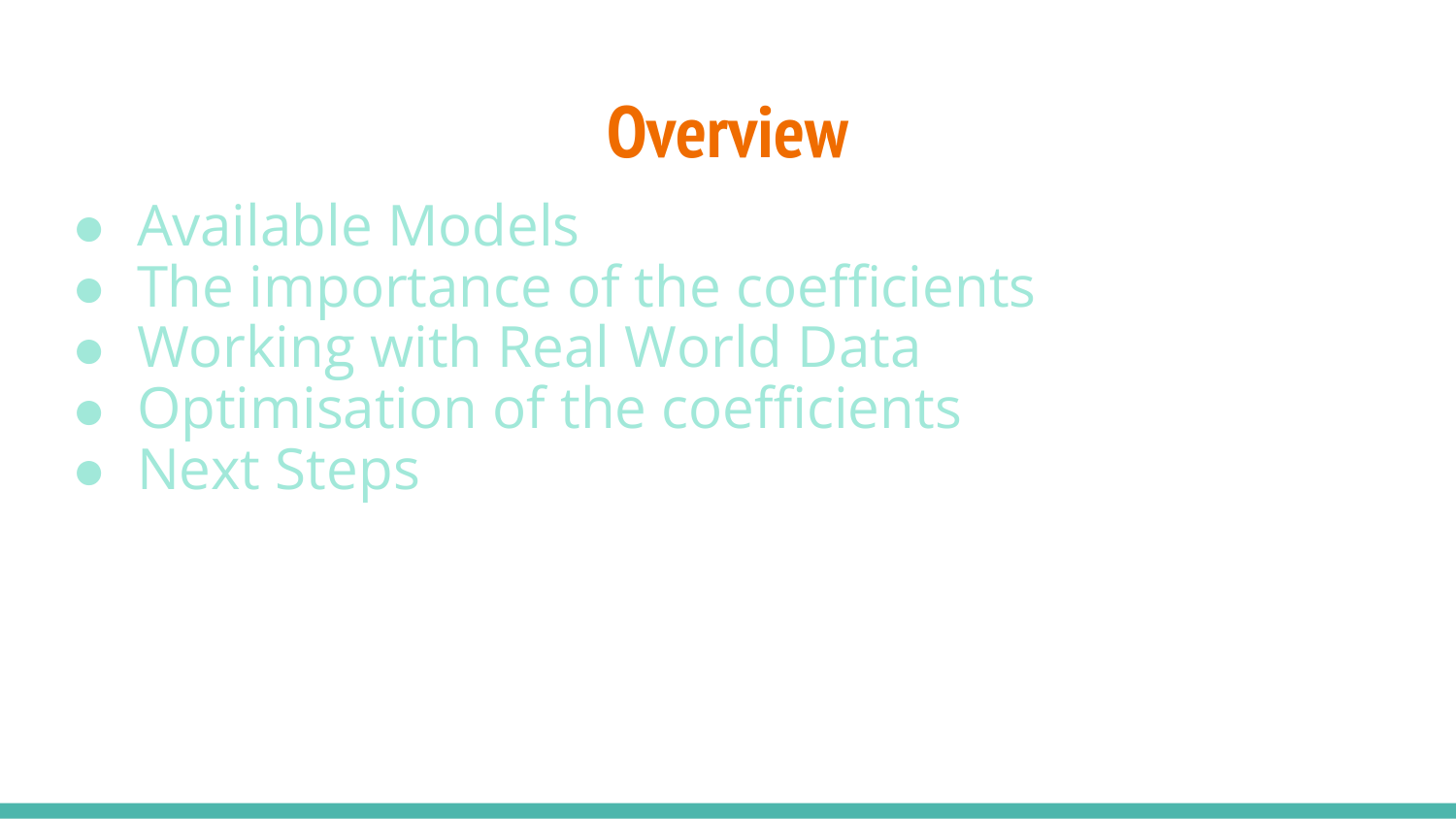

# Overview
Available Models
The importance of the coefficients
Working with Real World Data
Optimisation of the coefficients
Next Steps